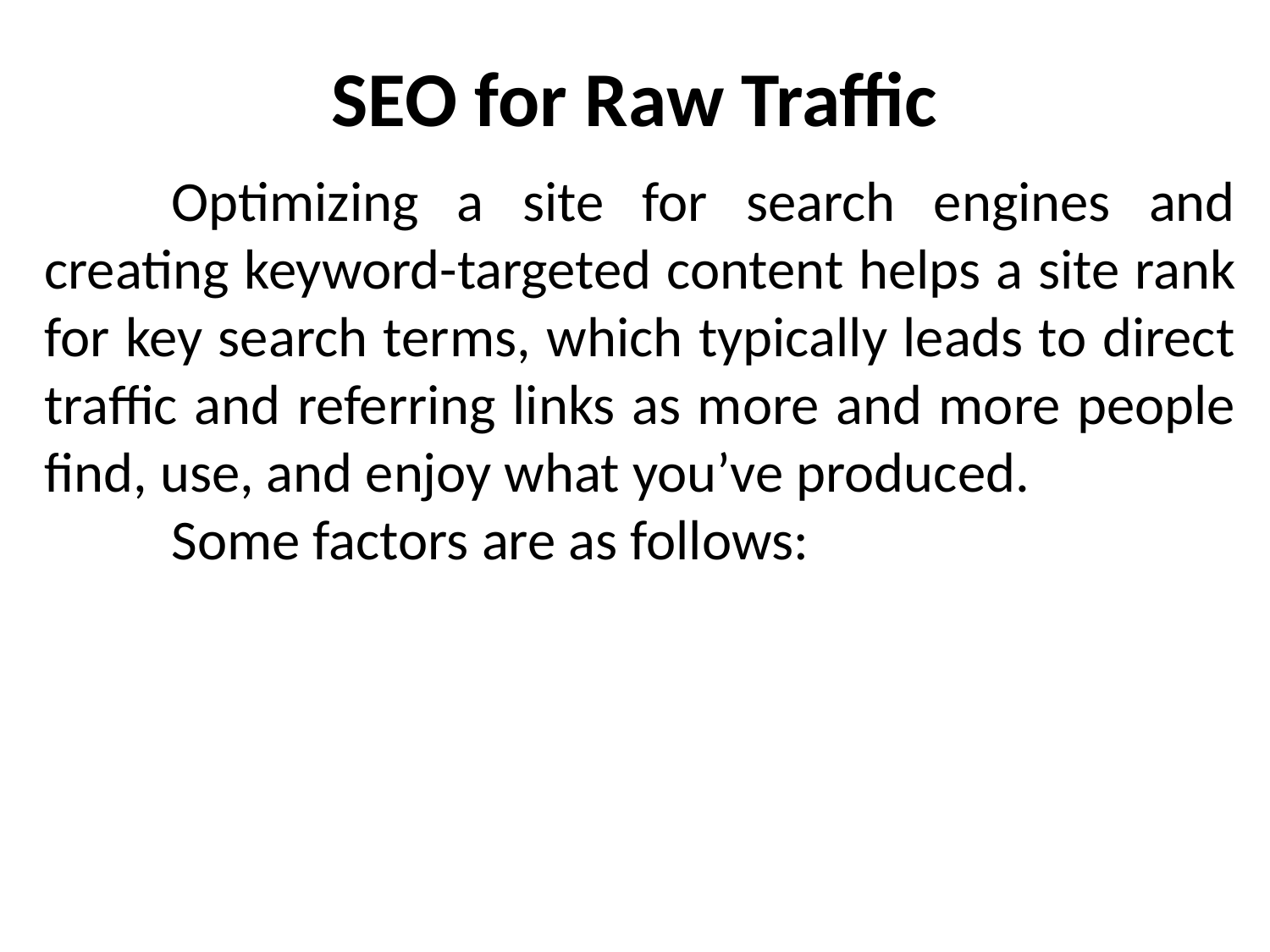

# SEO for Raw Traffic
	Optimizing a site for search engines and creating keyword-targeted content helps a site rank for key search terms, which typically leads to direct traffic and referring links as more and more people find, use, and enjoy what you’ve produced.
	Some factors are as follows: